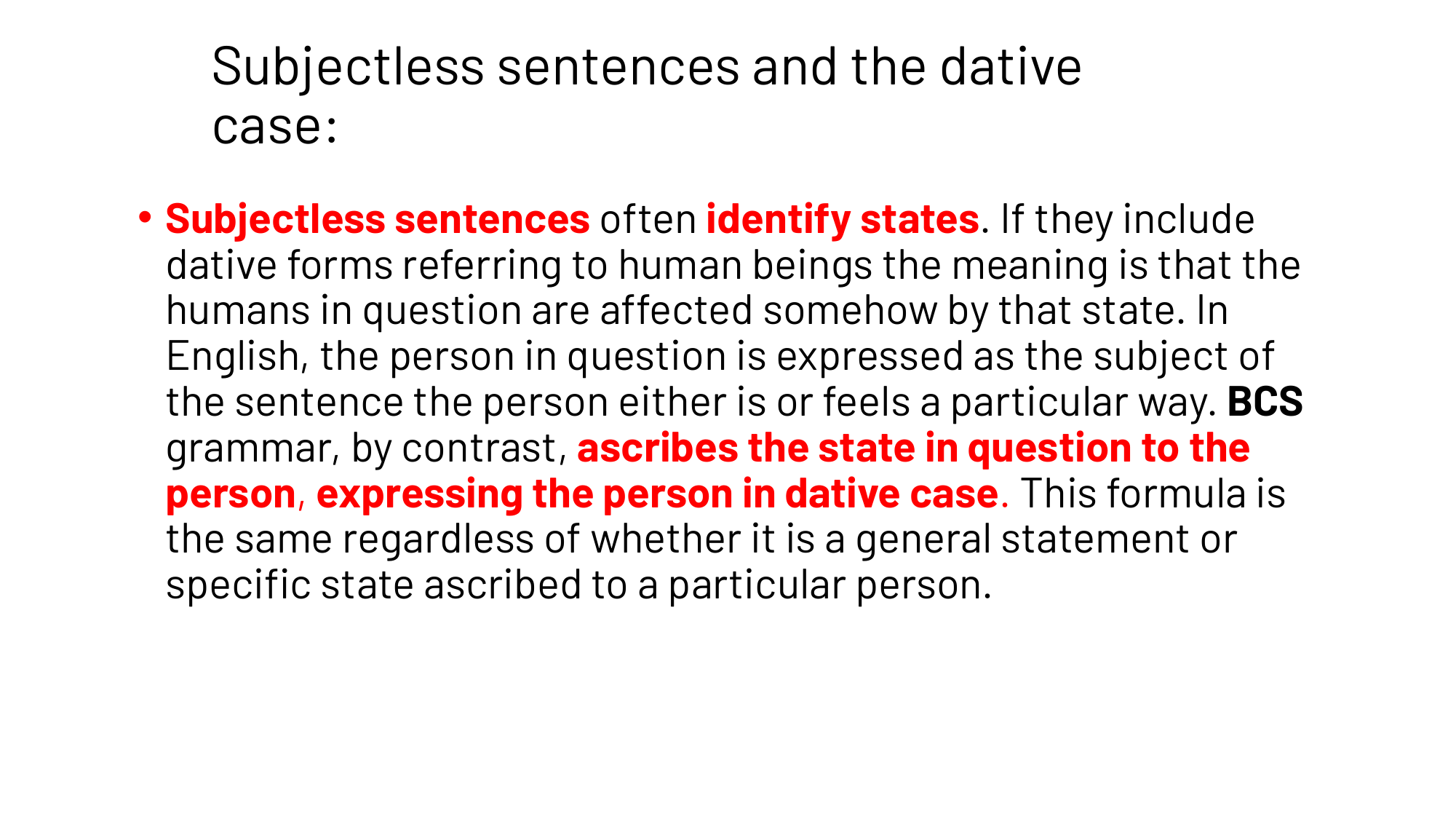

# Subjectless sentences and the dative case:
Subjectless sentences often identify states. If they include dative forms referring to human beings the meaning is that the humans in question are affected somehow by that state. In English, the person in question is expressed as the subject of the sentence the person either is or feels a particular way. BCS grammar, by contrast, ascribes the state in question to the person, expressing the person in dative case. This formula is the same regardless of whether it is a general statement or specific state ascribed to a particular person.